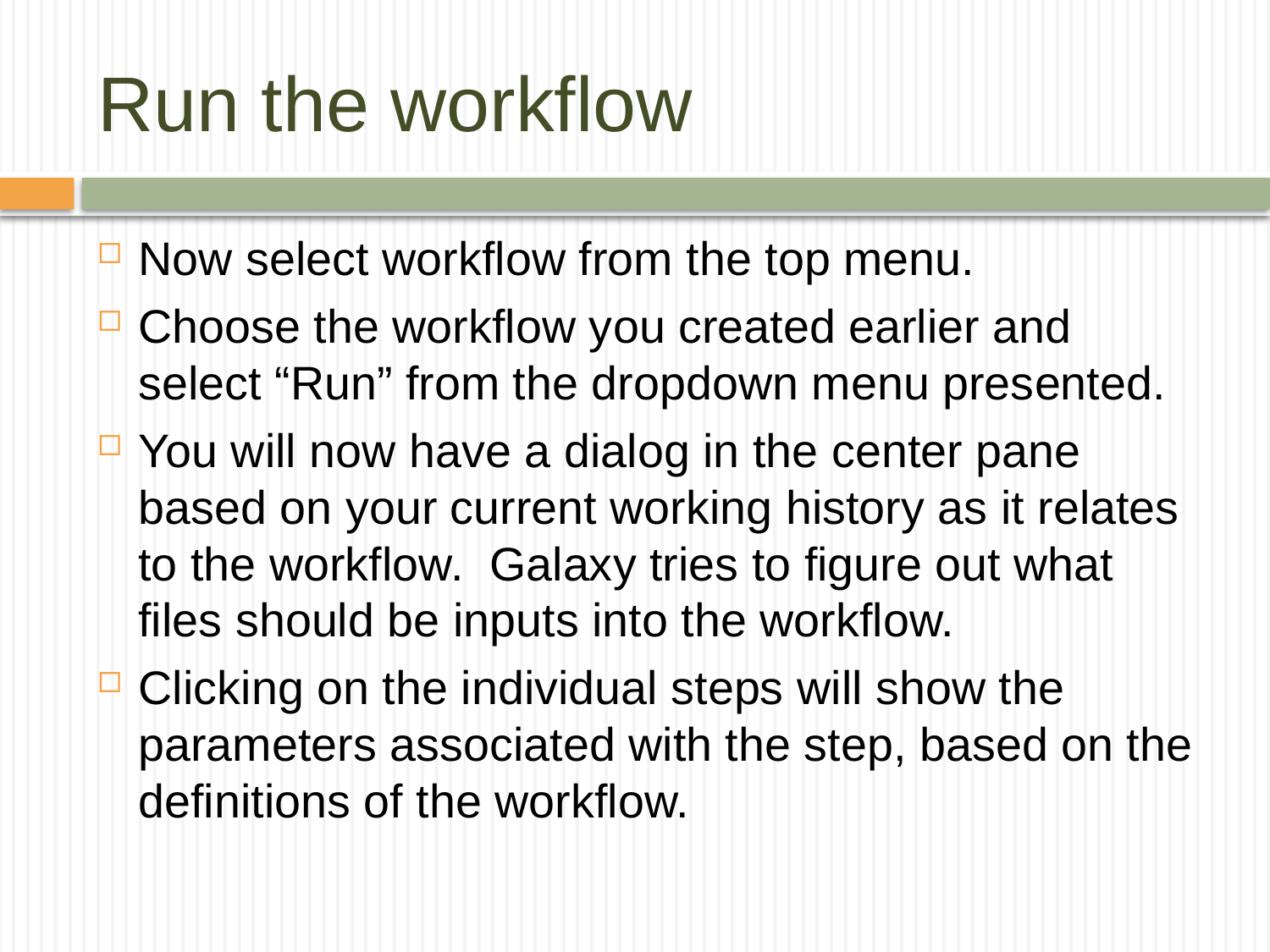

# Run the workflow
Now select workflow from the top menu.
Choose the workflow you created earlier and select “Run” from the dropdown menu presented.
You will now have a dialog in the center pane based on your current working history as it relates to the workflow.  Galaxy tries to figure out what files should be inputs into the workflow.
Clicking on the individual steps will show the parameters associated with the step, based on the definitions of the workflow.